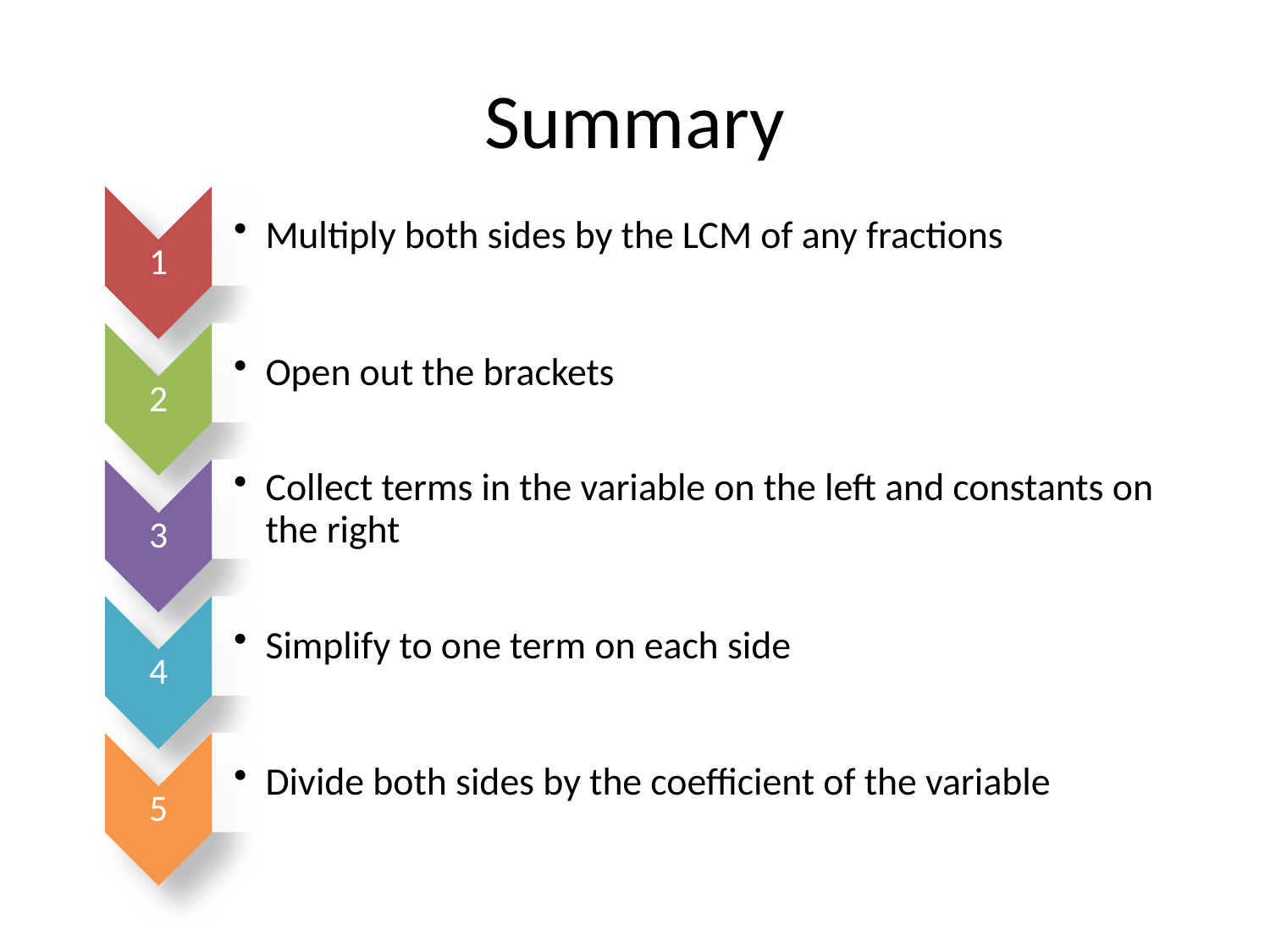

# Summary
1
Multiply both sides by the LCM of any fractions
2
Open out the brackets
3
Collect terms in the variable on the left and constants on the right
4
Simplify to one term on each side
5
Divide both sides by the coefficient of the variable